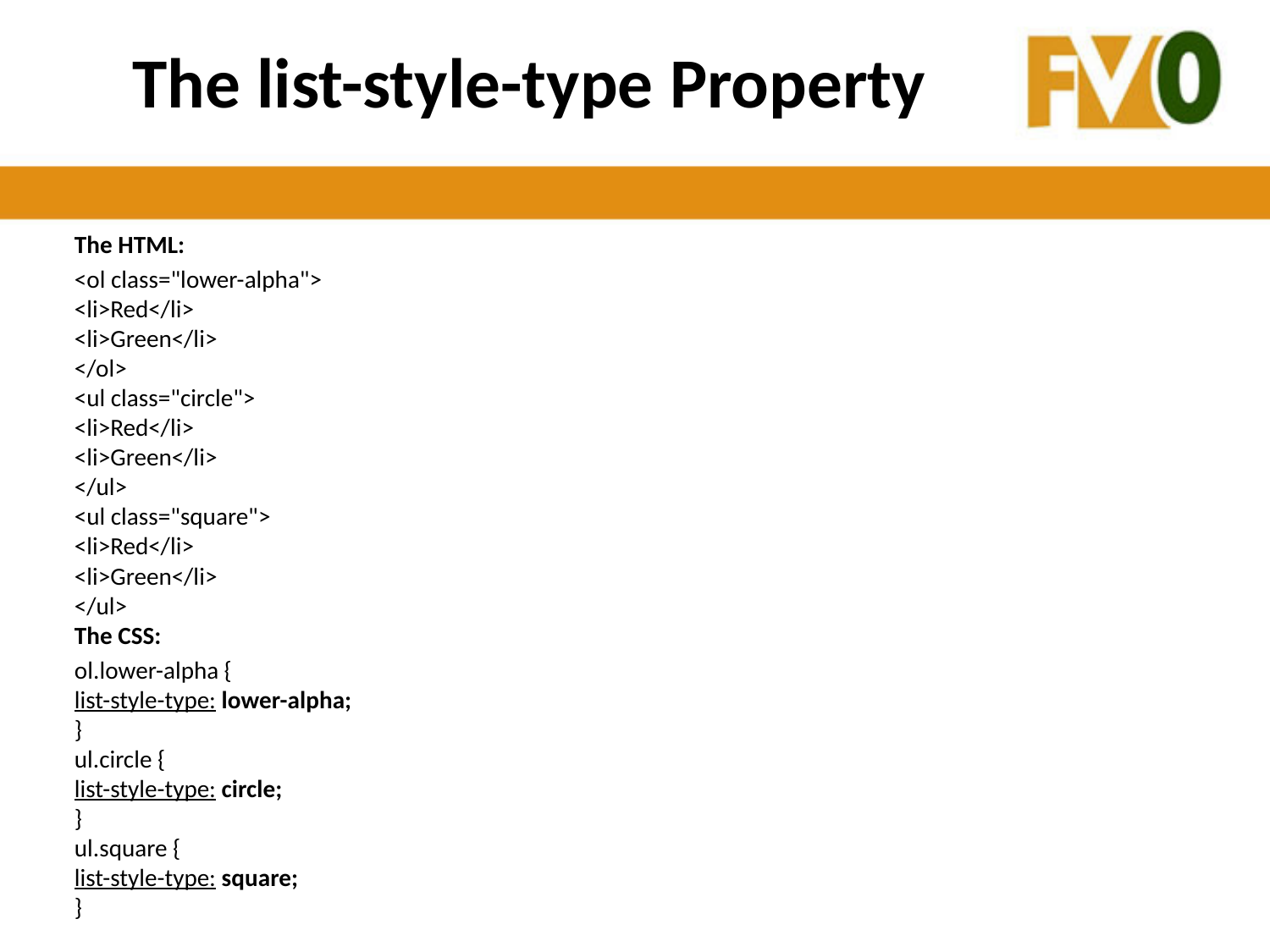

# The list-style-type Property
The HTML:
<ol class="lower-alpha">
<li>Red</li>
<li>Green</li>
</ol>
<ul class="circle">
<li>Red</li>
<li>Green</li>
</ul>
<ul class="square">
<li>Red</li>
<li>Green</li>
</ul>
The CSS:
ol.lower-alpha {
list-style-type: lower-alpha;
}
ul.circle {
list-style-type: circle;
}
ul.square {
list-style-type: square;
}